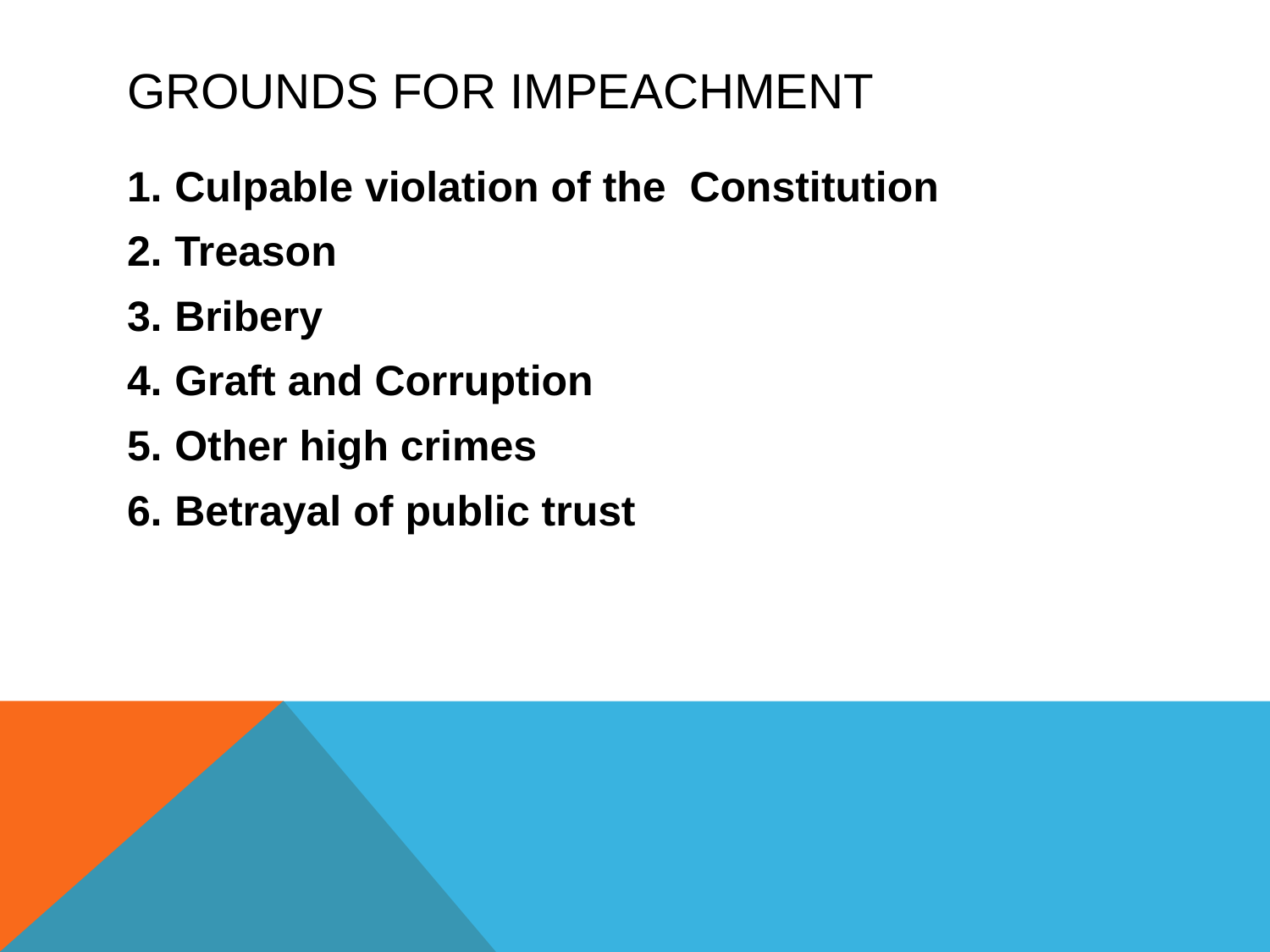

# Grounds for impeachment
Culpable violation of the  Constitution
Treason
Bribery
Graft and Corruption
Other high crimes
Betrayal of public trust